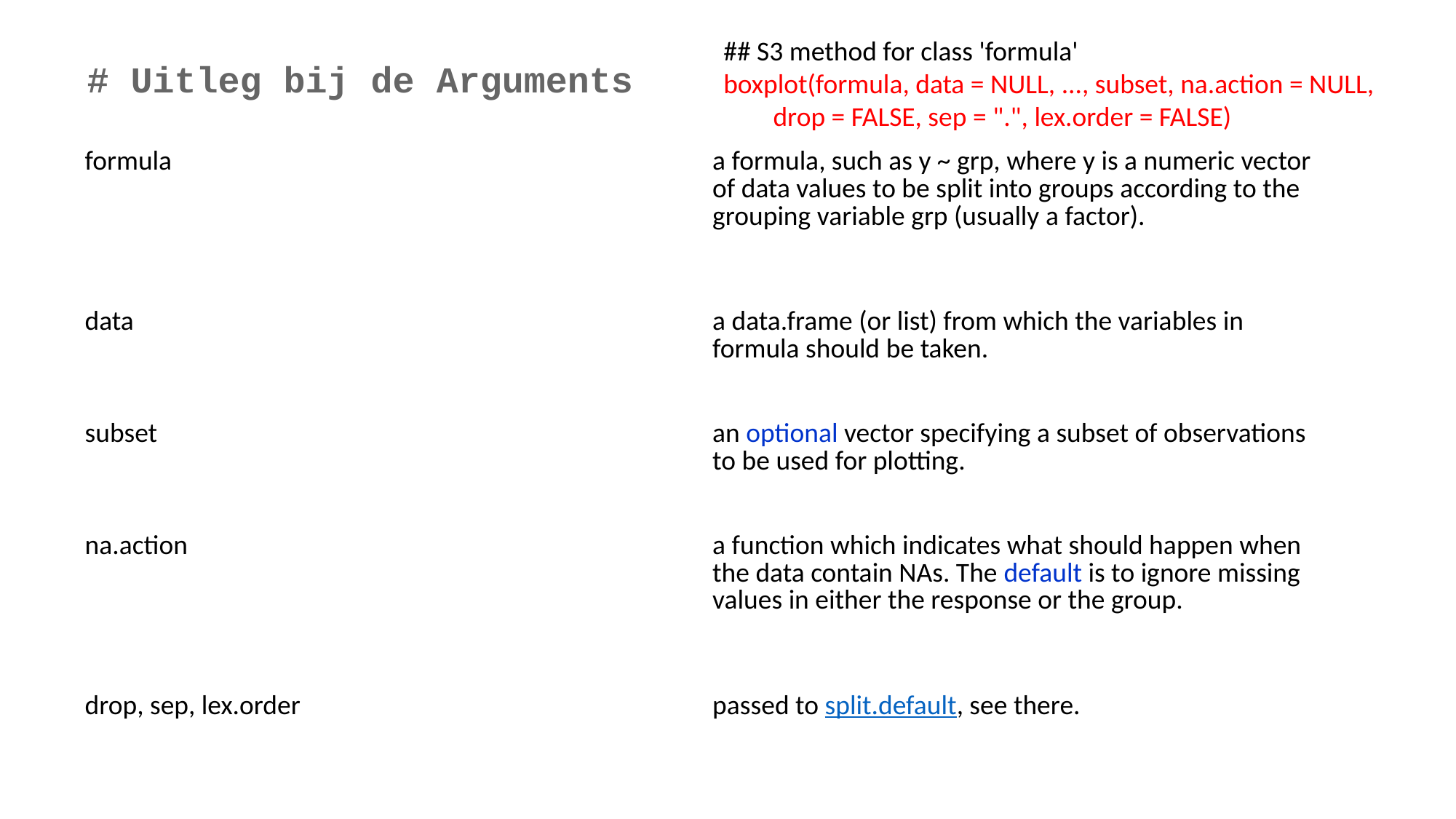

## S3 method for class 'formula'
boxplot(formula, data = NULL, ..., subset, na.action = NULL,
        drop = FALSE, sep = ".", lex.order = FALSE)
# Uitleg bij de Arguments

| formula | a formula, such as y ~ grp, where y is a numeric vector of data values to be split into groups according to the grouping variable grp (usually a factor). |
| --- | --- |
| data | a data.frame (or list) from which the variables in formula should be taken. |
| subset | an optional vector specifying a subset of observations to be used for plotting. |
| na.action | a function which indicates what should happen when the data contain NAs. The default is to ignore missing values in either the response or the group. |
| drop, sep, lex.order | passed to split.default, see there. |